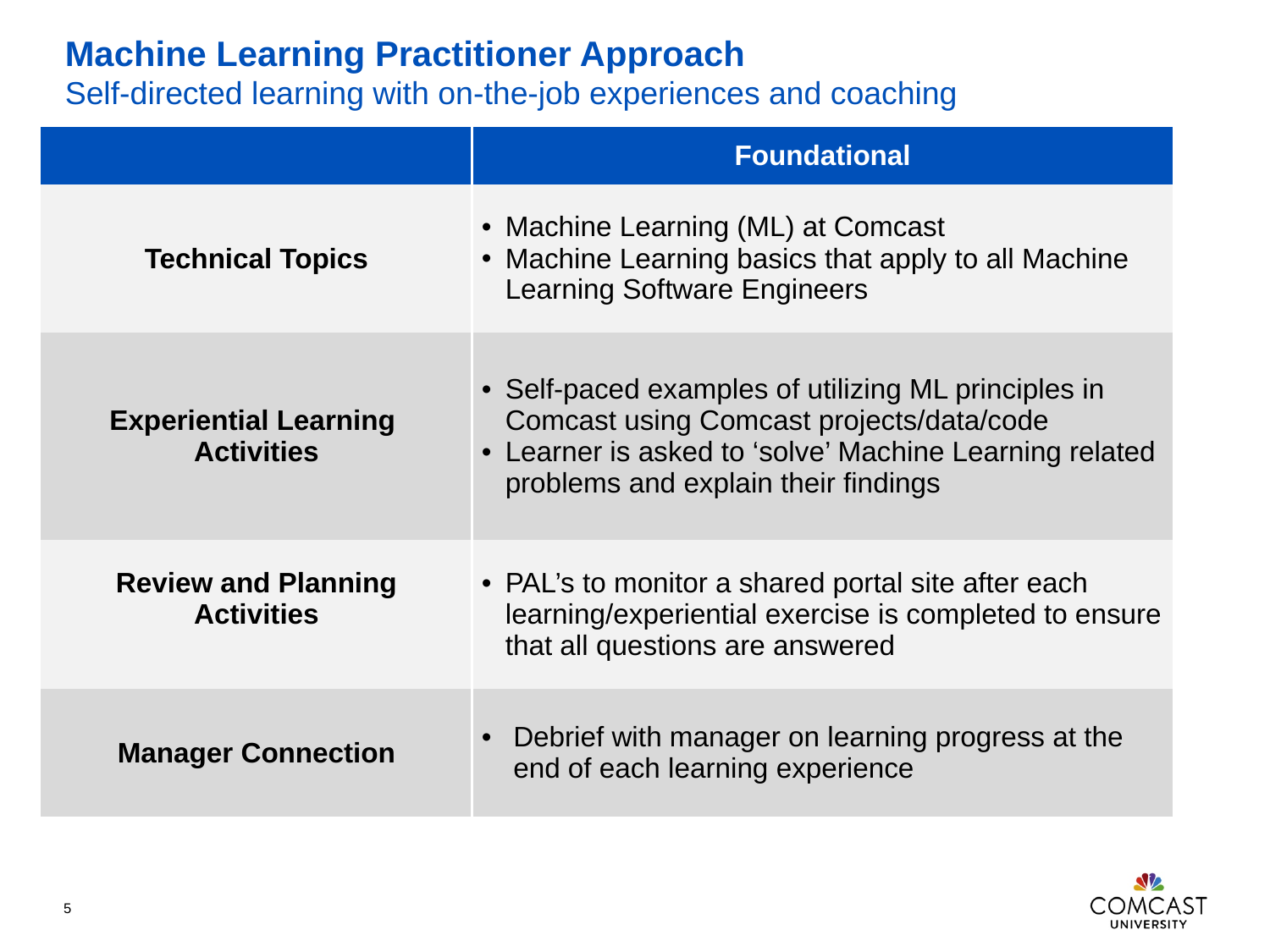

Machine Learning Practitioner Approach
Self-directed learning with on-the-job experiences and coaching
|  | Foundational |
| --- | --- |
| Technical Topics | Machine Learning (ML) at Comcast Machine Learning basics that apply to all Machine Learning Software Engineers |
| Experiential Learning Activities | Self-paced examples of utilizing ML principles in Comcast using Comcast projects/data/code Learner is asked to ‘solve’ Machine Learning related problems and explain their findings |
| Review and Planning Activities | PAL’s to monitor a shared portal site after each learning/experiential exercise is completed to ensure that all questions are answered |
| Manager Connection | Debrief with manager on learning progress at the end of each learning experience |
5